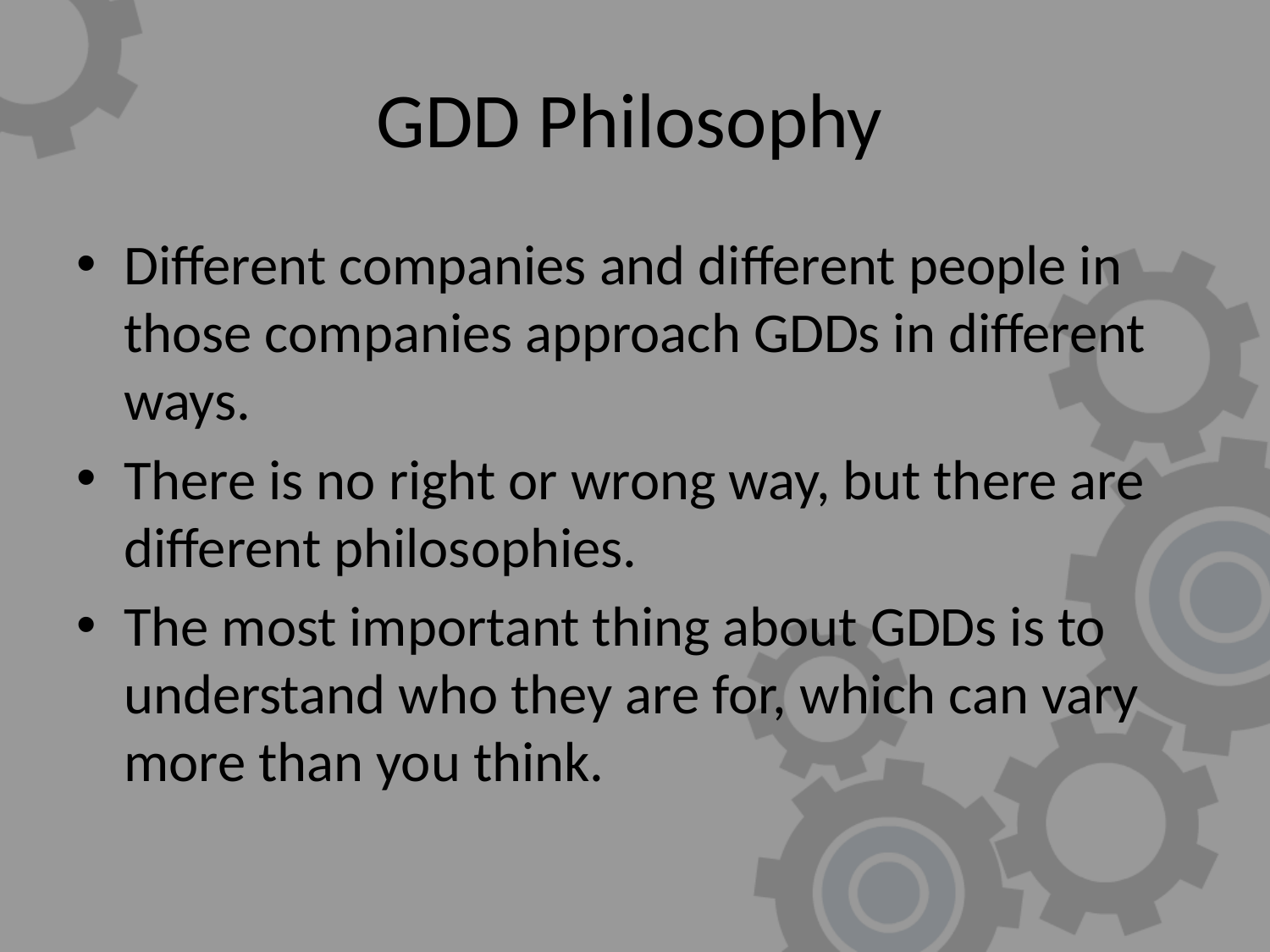

# GDD Philosophy
Different companies and different people in those companies approach GDDs in different ways.
There is no right or wrong way, but there are different philosophies.
The most important thing about GDDs is to understand who they are for, which can vary more than you think.